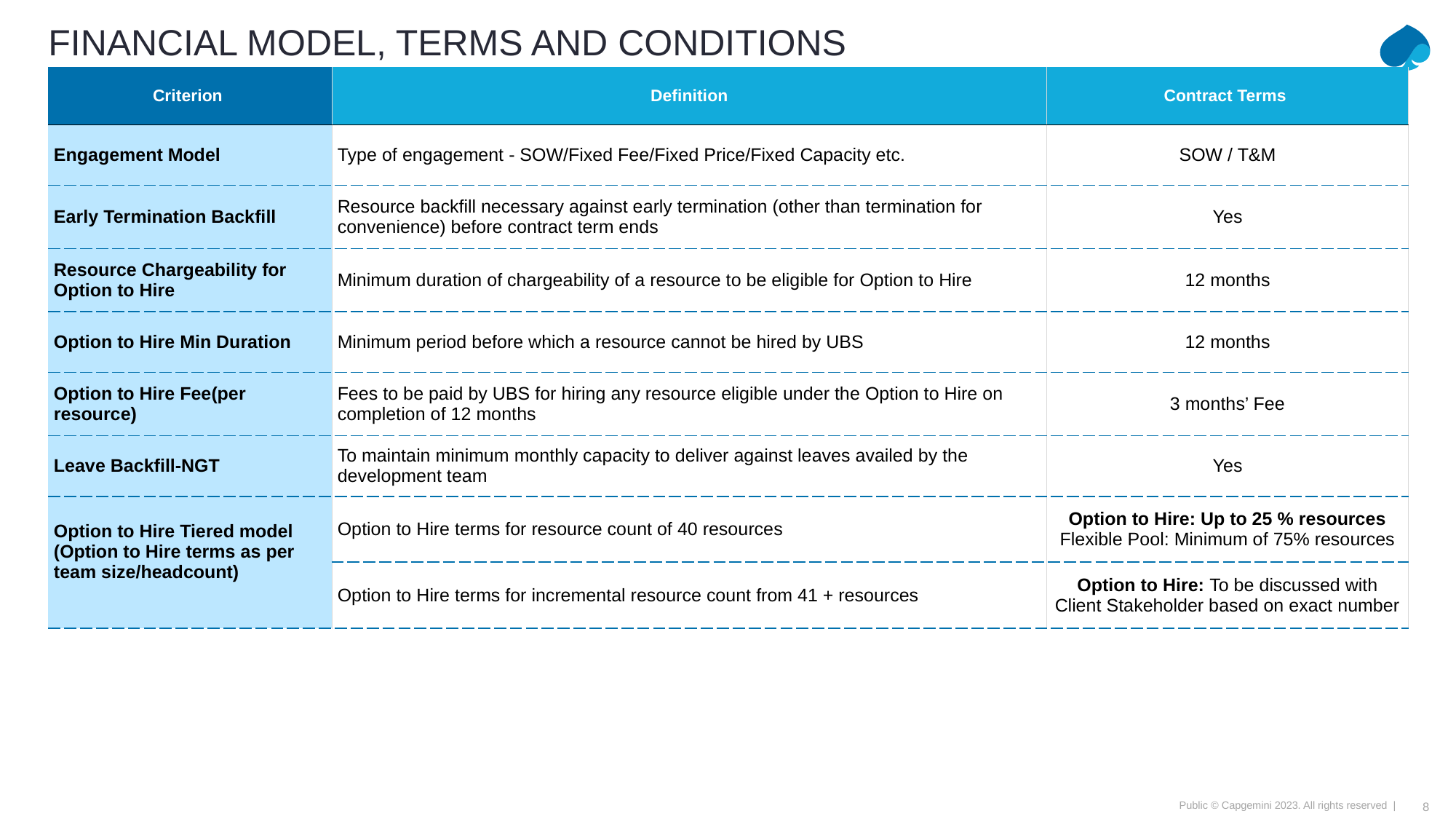

# Financial MODEL, terms and conditions
| Criterion | Definition | Contract Terms |
| --- | --- | --- |
| Engagement Model | Type of engagement - SOW/Fixed Fee/Fixed Price/Fixed Capacity etc. | SOW / T&M |
| Early Termination Backfill | Resource backfill necessary against early termination (other than termination for convenience) before contract term ends | Yes |
| Resource Chargeability for Option to Hire | Minimum duration of chargeability of a resource to be eligible for Option to Hire | 12 months |
| Option to Hire Min Duration | Minimum period before which a resource cannot be hired by UBS | 12 months |
| Option to Hire Fee(per resource) | Fees to be paid by UBS for hiring any resource eligible under the Option to Hire on completion of 12 months | 3 months’ Fee |
| Leave Backfill-NGT | To maintain minimum monthly capacity to deliver against leaves availed by the development team | Yes |
| Option to Hire Tiered model (Option to Hire terms as per team size/headcount) | Option to Hire terms for resource count of 40 resources | Option to Hire: Up to 25 % resources Flexible Pool: Minimum of 75% resources |
|  | Option to Hire terms for incremental resource count from 41 + resources | Option to Hire: To be discussed with Client Stakeholder based on exact number |